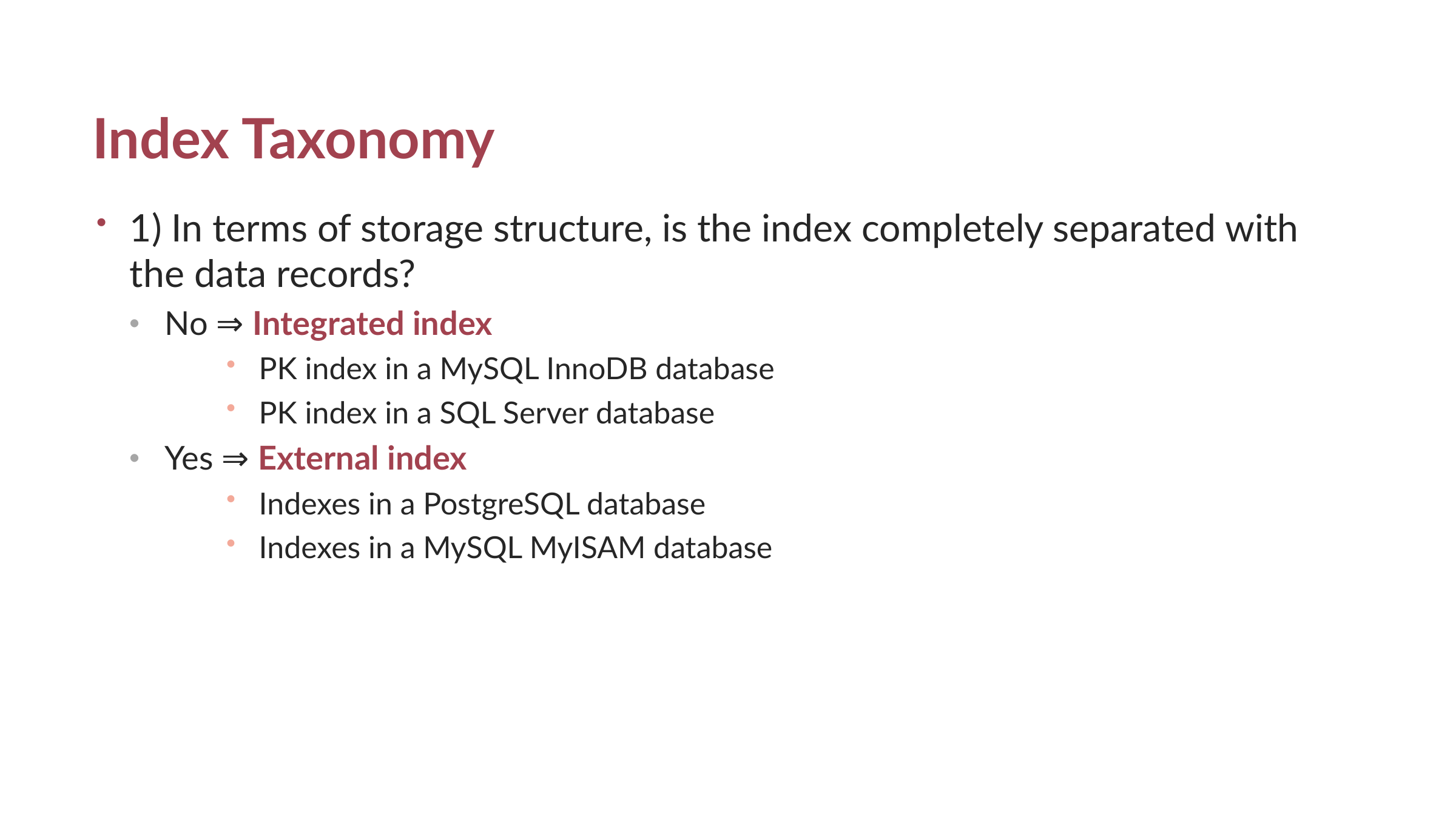

# Index Taxonomy
1) In terms of storage structure, is the index completely separated with the data records?
No ⇒ Integrated index
PK index in a MySQL InnoDB database
PK index in a SQL Server database
Yes ⇒ External index
Indexes in a PostgreSQL database
Indexes in a MySQL MyISAM database